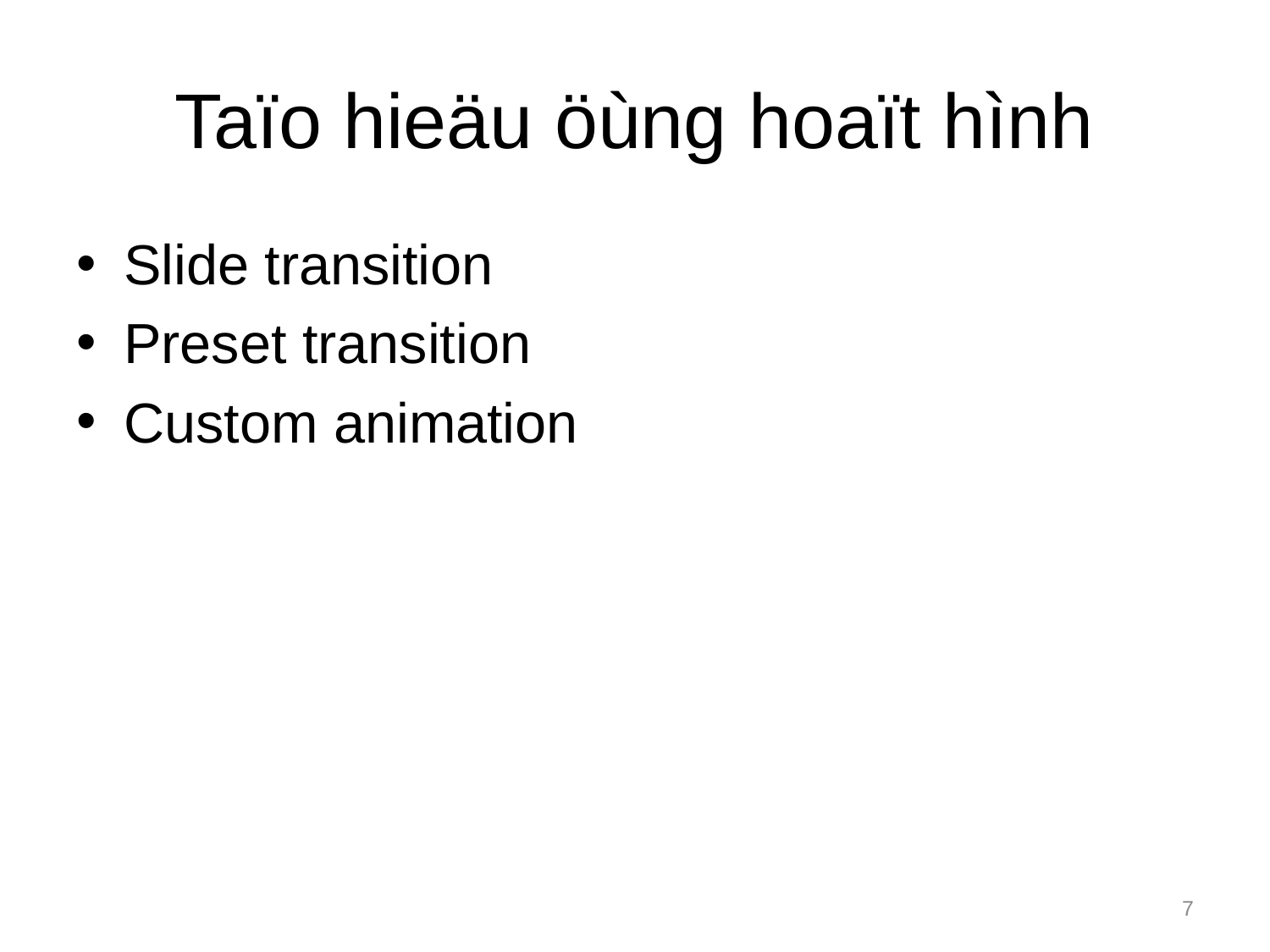

# Taïo hieäu öùng hoaït hình
Slide transition
Preset transition
Custom animation
7